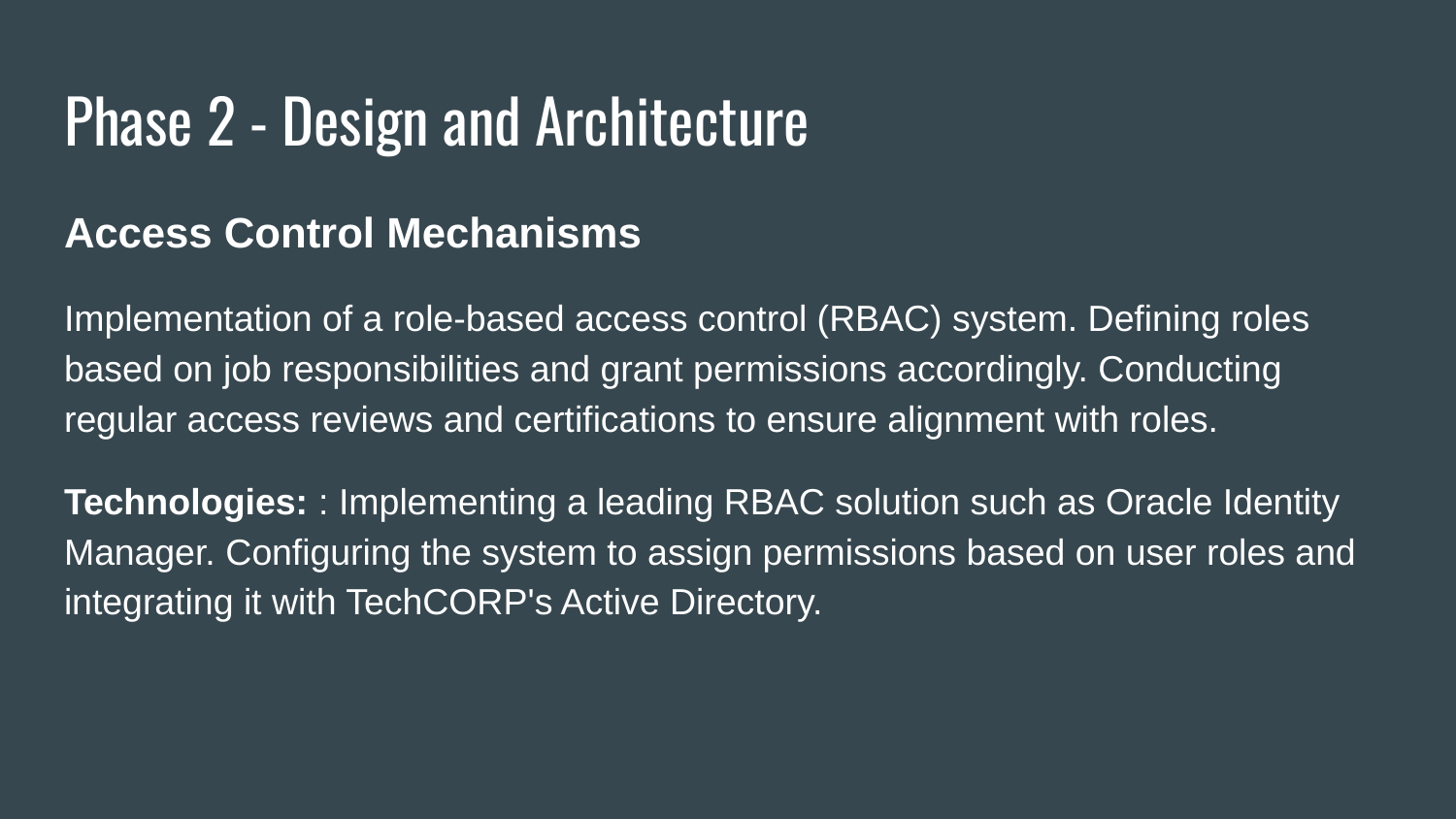

# Phase 2 - Design and Architecture
Access Control Mechanisms
Implementation of a role-based access control (RBAC) system. Defining roles based on job responsibilities and grant permissions accordingly. Conducting regular access reviews and certifications to ensure alignment with roles.
Technologies: : Implementing a leading RBAC solution such as Oracle Identity Manager. Configuring the system to assign permissions based on user roles and integrating it with TechCORP's Active Directory.